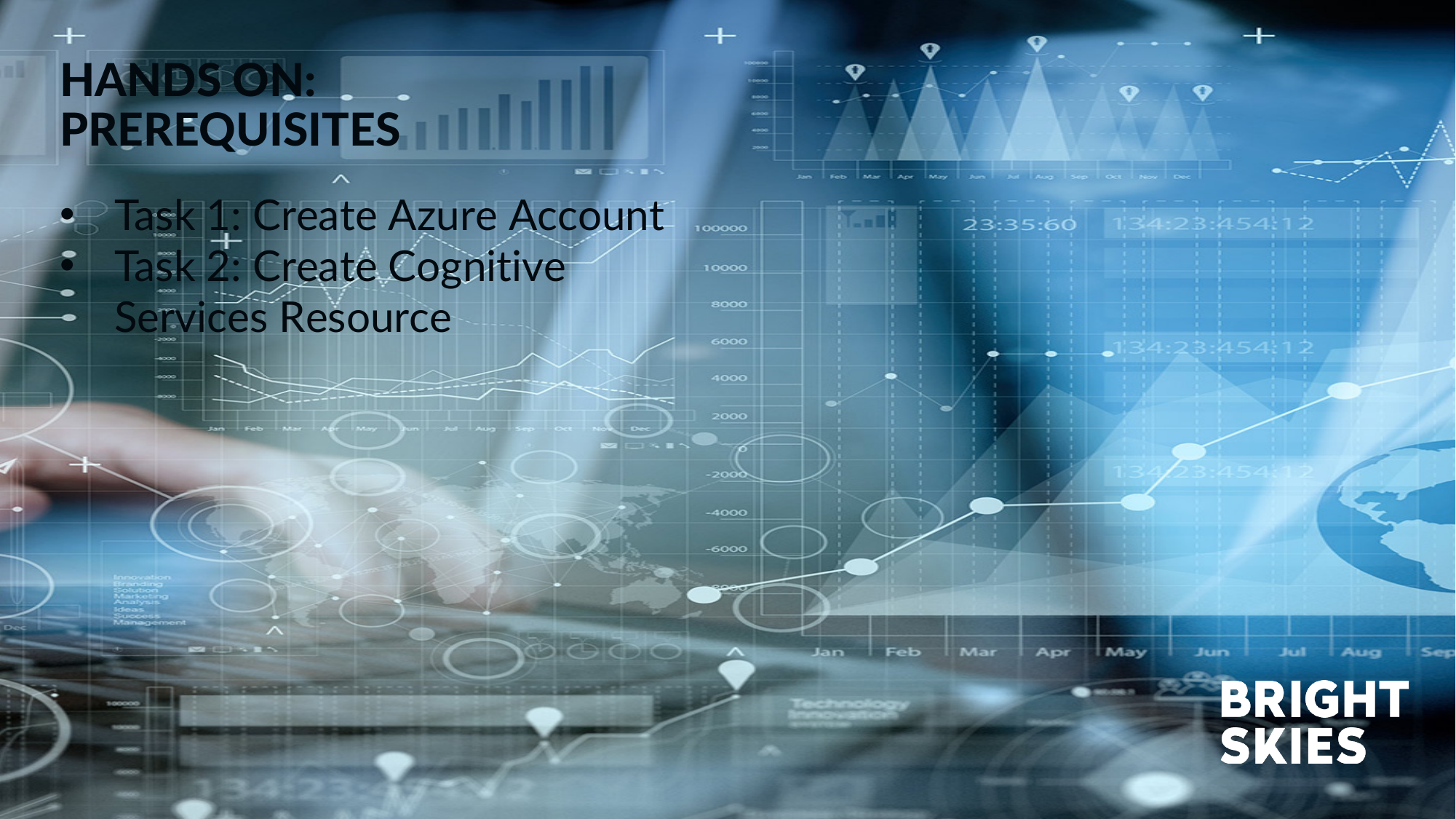

# HANDS ON: PREREQUISITES
Task 1: Create Azure Account
Task 2: Create Cognitive Services Resource